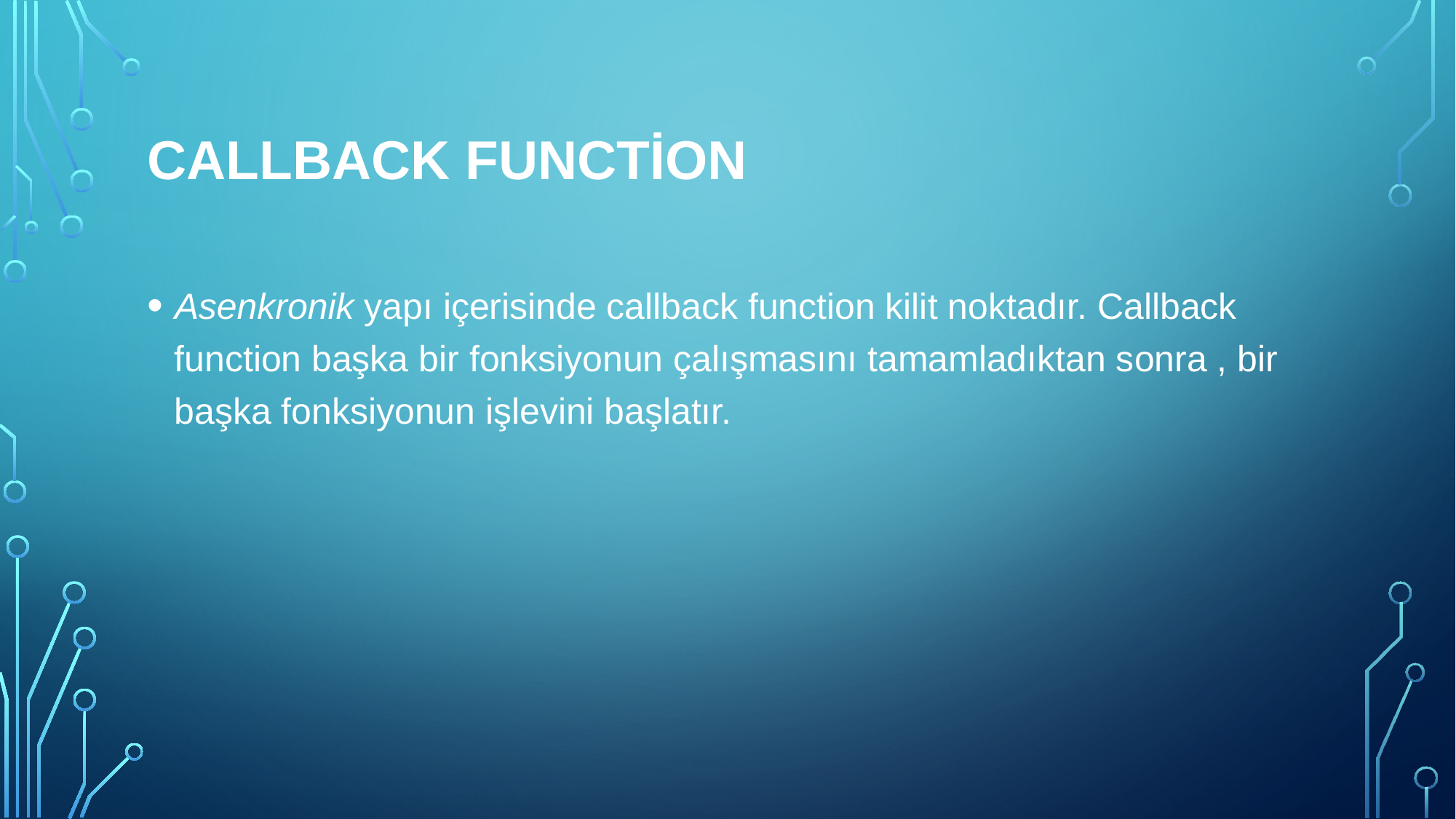

# Callback Function
Asenkronik yapı içerisinde callback function kilit noktadır. Callback function başka bir fonksiyonun çalışmasını tamamladıktan sonra , bir başka fonksiyonun işlevini başlatır.